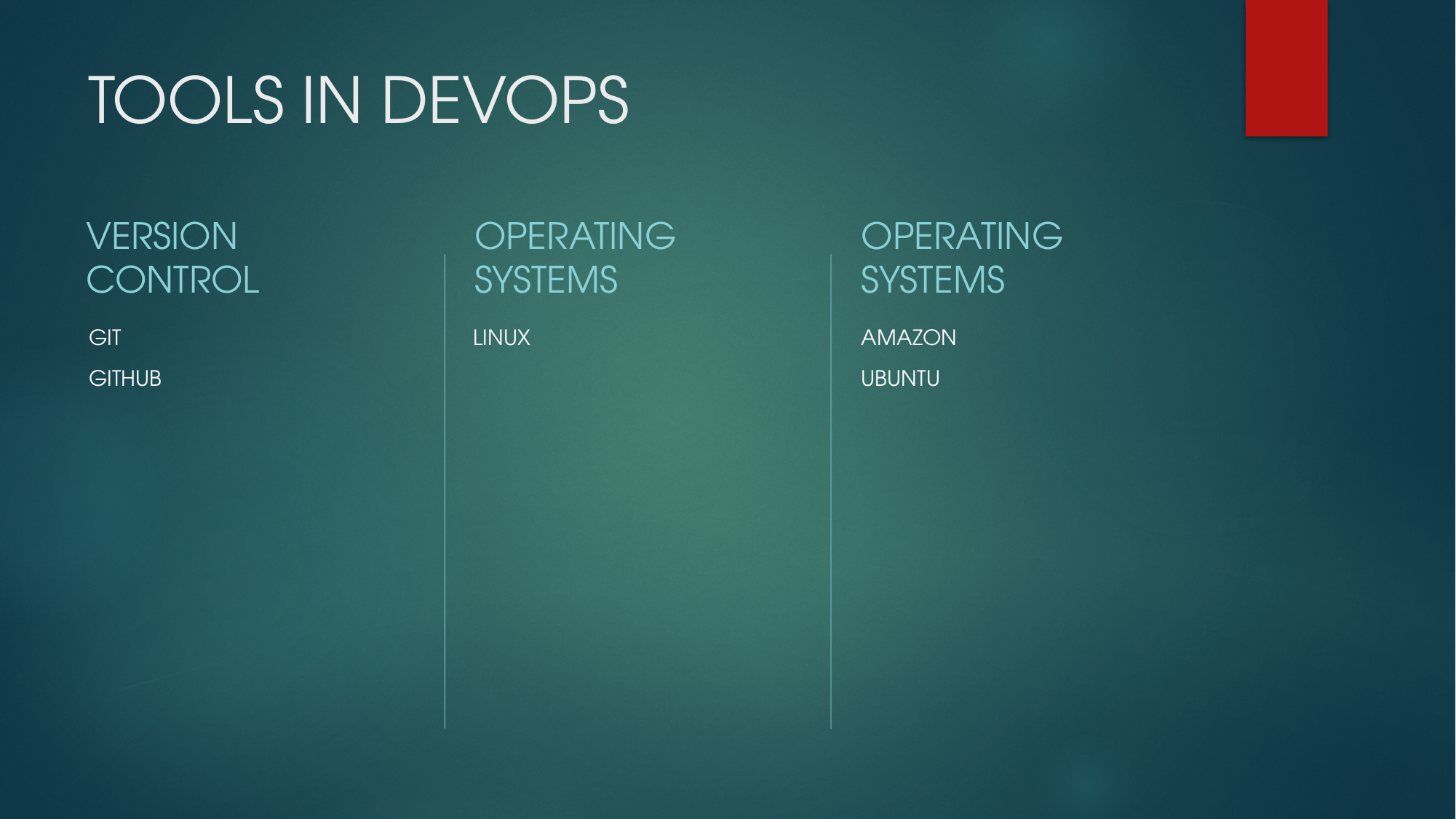

# TOOLS IN DEVOPS
VERSION CONTROL
OPERATING SYSTEMS
OPERATING SYSTEMS
GIT
GITHUB
LINUX
AMAZON
UBUNTU